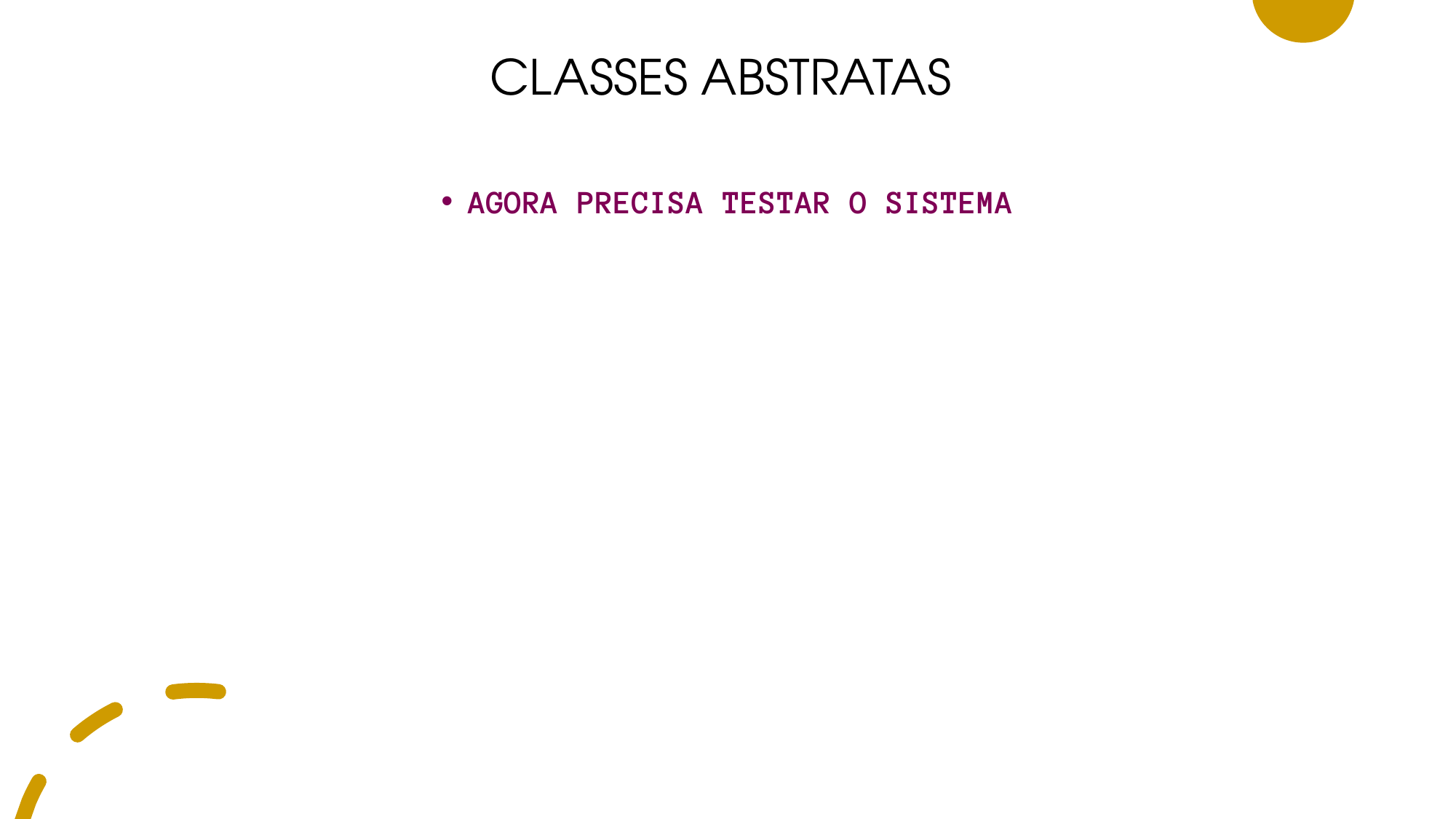

# CLASSES ABSTRATAS
AGORA PRECISA TESTAR O SISTEMA